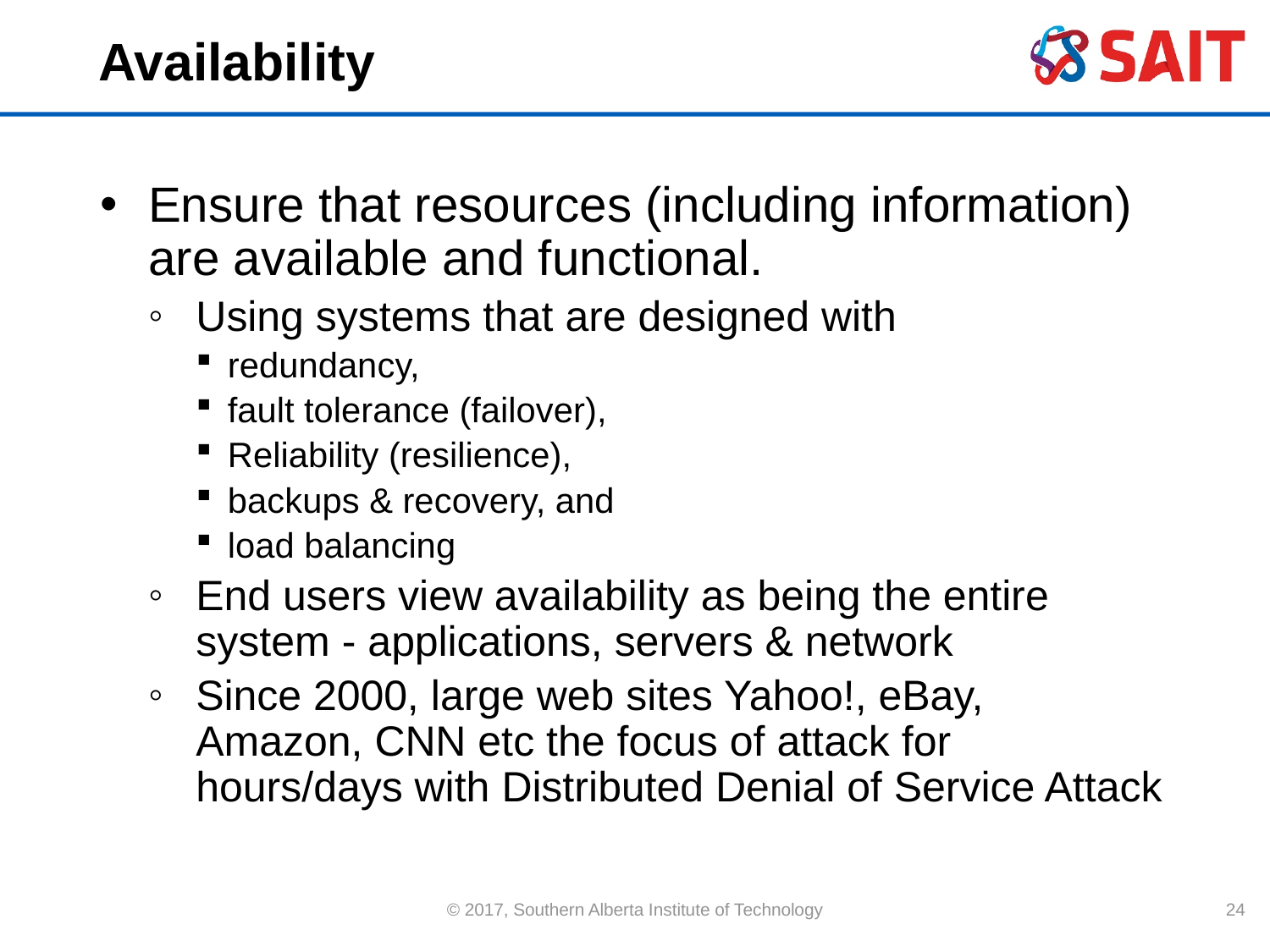

# Availability
Ensure that resources (including information) are available and functional.
Using systems that are designed with
redundancy,
fault tolerance (failover),
Reliability (resilience),
backups & recovery, and
load balancing
End users view availability as being the entire system - applications, servers & network
Since 2000, large web sites Yahoo!, eBay,  Amazon, CNN etc the focus of attack for hours/days with Distributed Denial of Service Attack